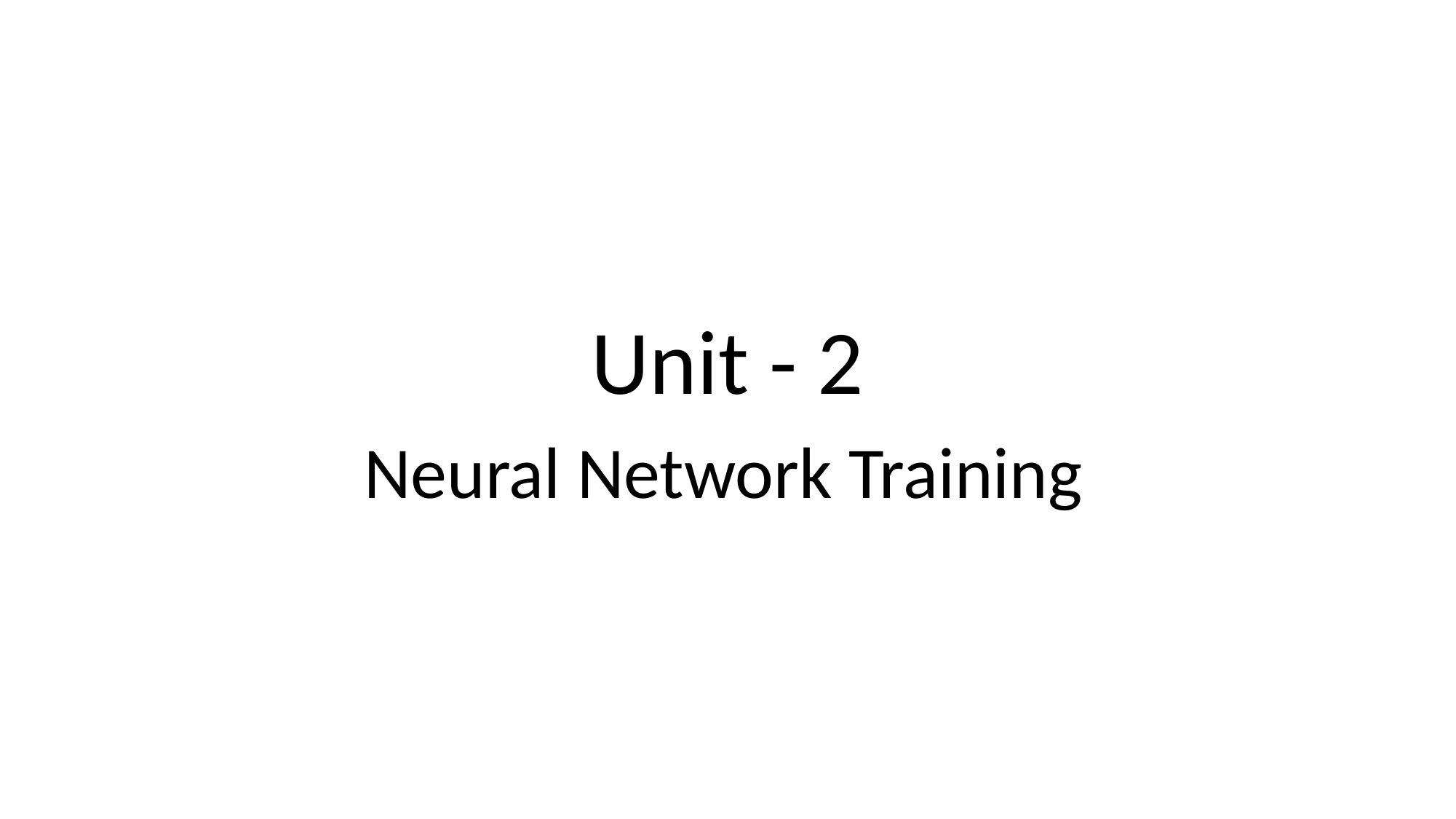

# Unit - 2
Neural Network Training